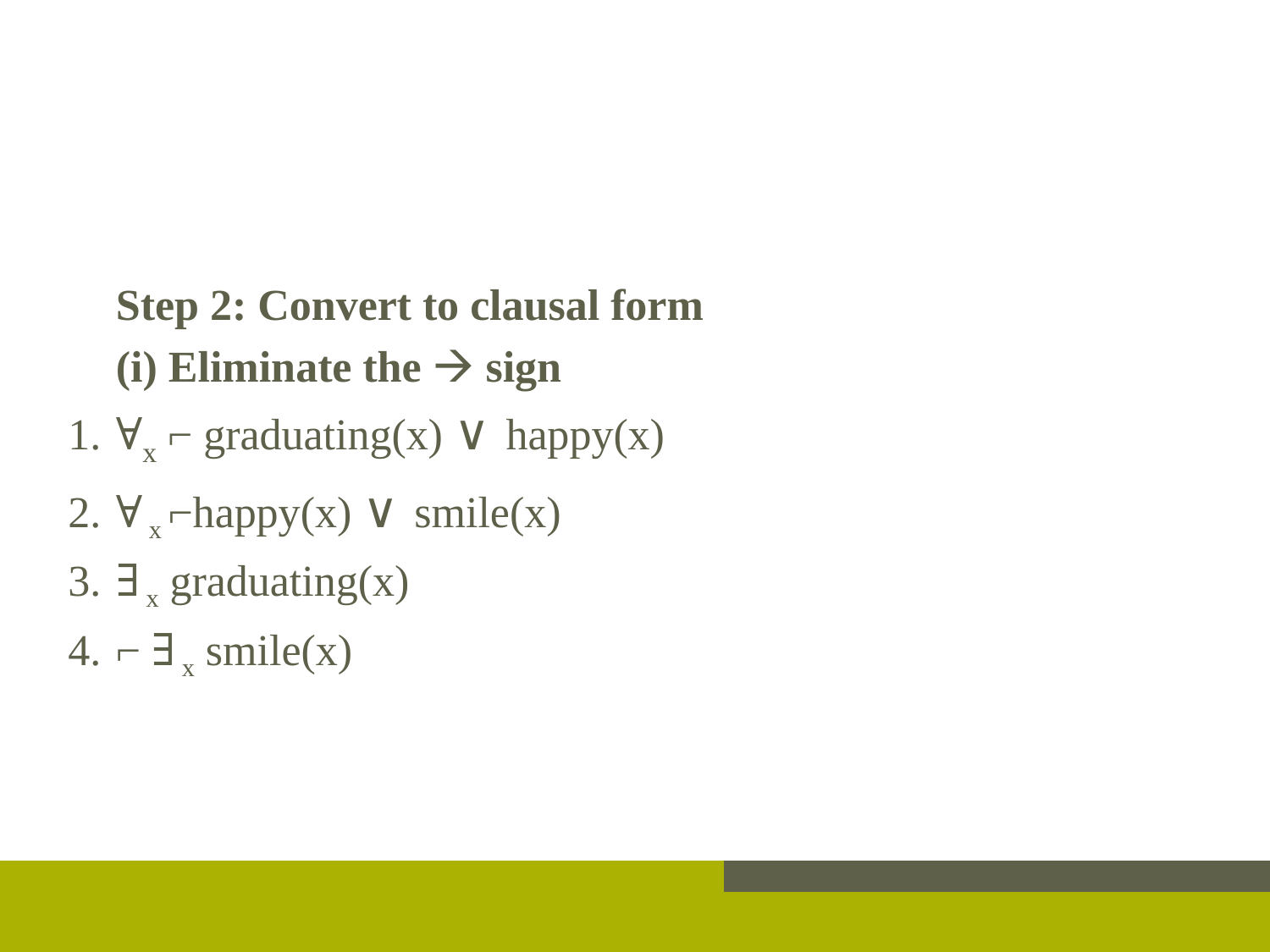

#
Step 2: Convert to clausal form
(i) Eliminate the 🡪 sign
∀x ⌐ graduating(x) ∨ happy(x)
∀ x ⌐happy(x) ∨ smile(x)
∃ x graduating(x)
⌐ ∃ x smile(x)